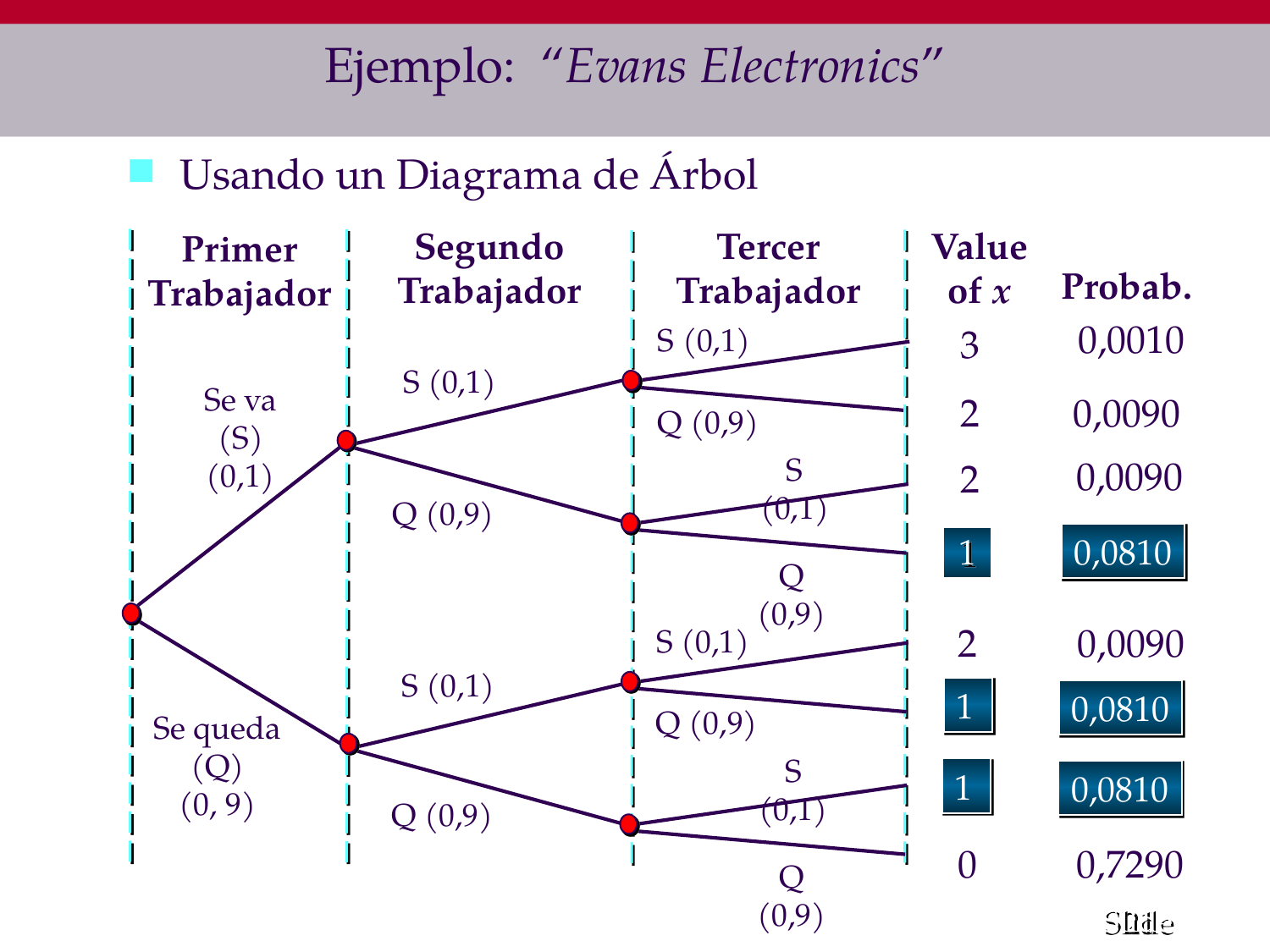

# Ejemplo:  “Evans Electronics”
Usando un Diagrama de Árbol
Segundo
Trabajador
Tercer
Trabajador
Value
of x
Primer
Trabajador

Probab.
0,0010
3
S (0,1)
S (0,1)

Se va
(S)
(0,1)
2
0,0090
Q (0,9)

S (0,1)
0,0090
2
Q (0,9)

1
0,0810

Q (0,9)

2
0,0090
S (0,1)
S (0,1)

1
0,0810

Q (0,9)
Se queda
(Q)
(0, 9)

S (0,1)
1
0,0810

Q (0,9)

0
0,7290
Q (0,9)